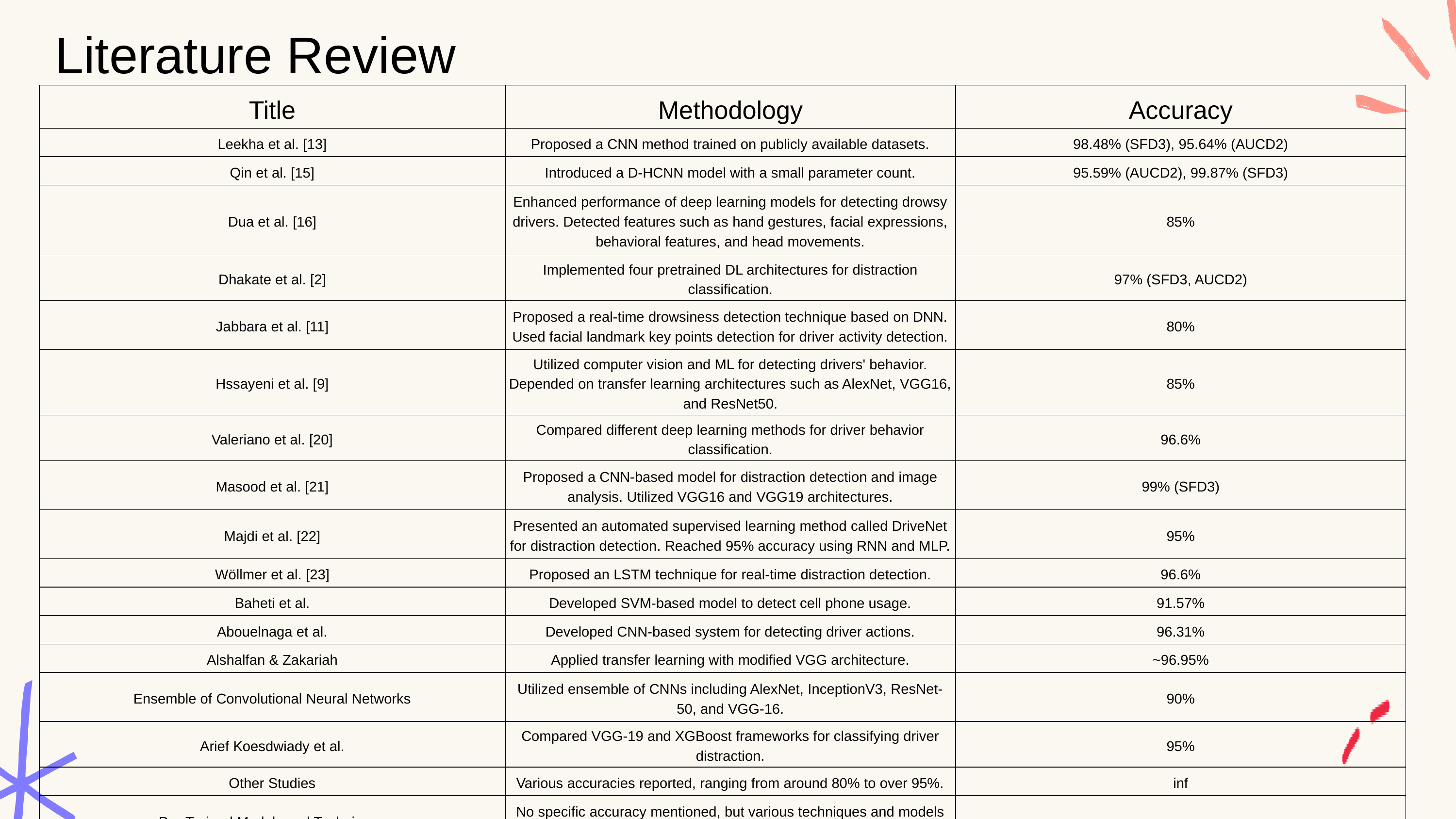

Literature Review
| Title | Methodology | Accuracy |
| --- | --- | --- |
| Leekha et al. [13] | Proposed a CNN method trained on publicly available datasets. | 98.48% (SFD3), 95.64% (AUCD2) |
| Qin et al. [15] | Introduced a D-HCNN model with a small parameter count. | 95.59% (AUCD2), 99.87% (SFD3) |
| Dua et al. [16] | Enhanced performance of deep learning models for detecting drowsy drivers. Detected features such as hand gestures, facial expressions, behavioral features, and head movements. | 85% |
| Dhakate et al. [2] | Implemented four pretrained DL architectures for distraction classification. | 97% (SFD3, AUCD2) |
| Jabbara et al. [11] | Proposed a real-time drowsiness detection technique based on DNN. Used facial landmark key points detection for driver activity detection. | 80% |
| Hssayeni et al. [9] | Utilized computer vision and ML for detecting drivers' behavior. Depended on transfer learning architectures such as AlexNet, VGG16, and ResNet50. | 85% |
| Valeriano et al. [20] | Compared different deep learning methods for driver behavior classification. | 96.6% |
| Masood et al. [21] | Proposed a CNN-based model for distraction detection and image analysis. Utilized VGG16 and VGG19 architectures. | 99% (SFD3) |
| Majdi et al. [22] | Presented an automated supervised learning method called DriveNet for distraction detection. Reached 95% accuracy using RNN and MLP. | 95% |
| Wöllmer et al. [23] | Proposed an LSTM technique for real-time distraction detection. | 96.6% |
| Baheti et al. | Developed SVM-based model to detect cell phone usage. | 91.57% |
| Abouelnaga et al. | Developed CNN-based system for detecting driver actions. | 96.31% |
| Alshalfan & Zakariah | Applied transfer learning with modified VGG architecture. | ~96.95% |
| Ensemble of Convolutional Neural Networks | Utilized ensemble of CNNs including AlexNet, InceptionV3, ResNet-50, and VGG-16. | 90% |
| Arief Koesdwiady et al. | Compared VGG-19 and XGBoost frameworks for classifying driver distraction. | 95% |
| Other Studies | Various accuracies reported, ranging from around 80% to over 95%. | inf |
| Pre-Trained Models and Techniques | No specific accuracy mentioned, but various techniques and models contributed to improved performance. | na |